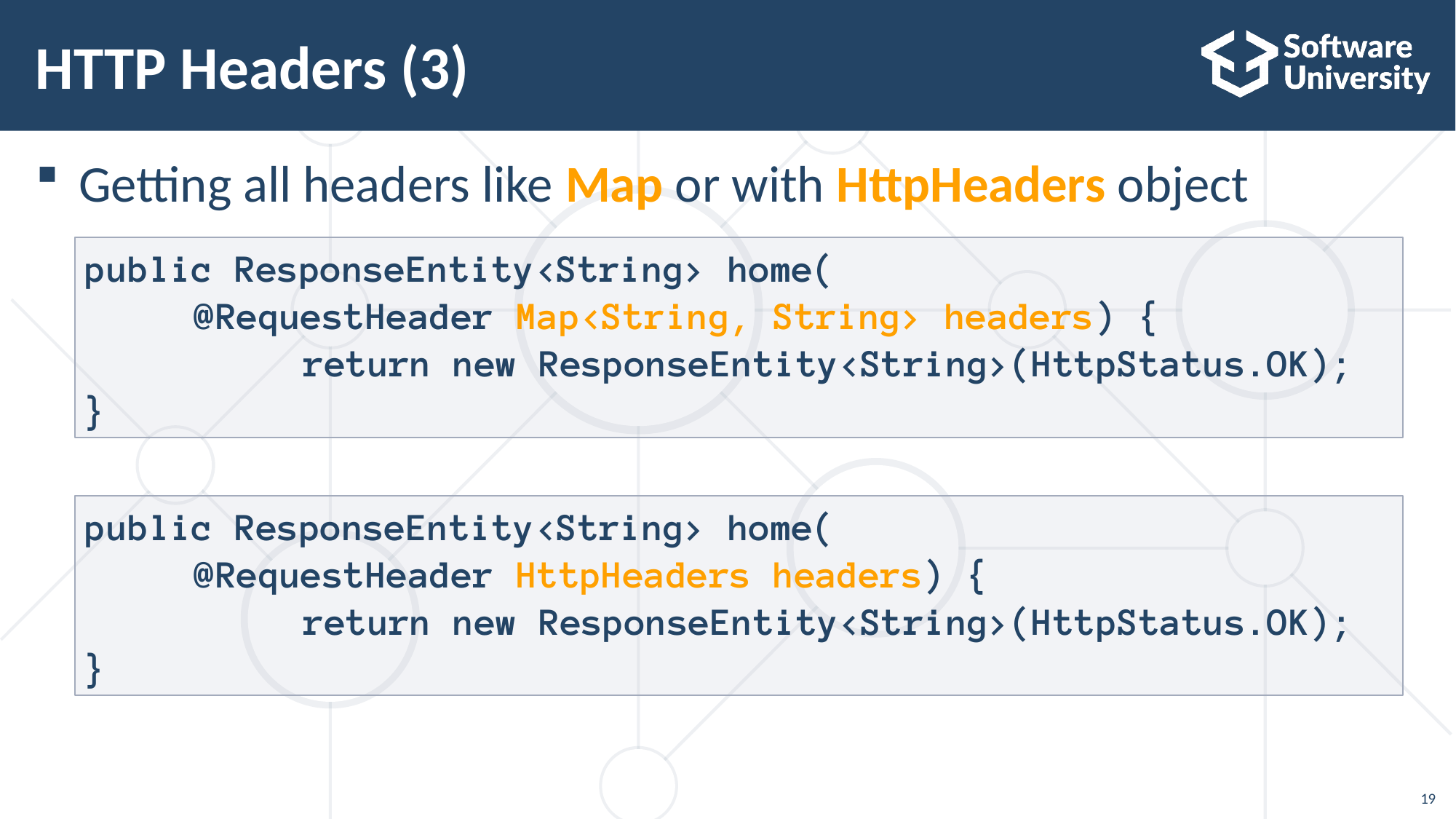

# HTTP Headers (3)
Getting all headers like Map or with HttpHeaders object

public ResponseEntity<String> home(
  	@RequestHeader Map<String, String> headers) {
  		return new ResponseEntity<String>(HttpStatus.OK);
}
public ResponseEntity<String> home(
	@RequestHeader HttpHeaders headers) {
		return new ResponseEntity<String>(HttpStatus.OK);
}
19